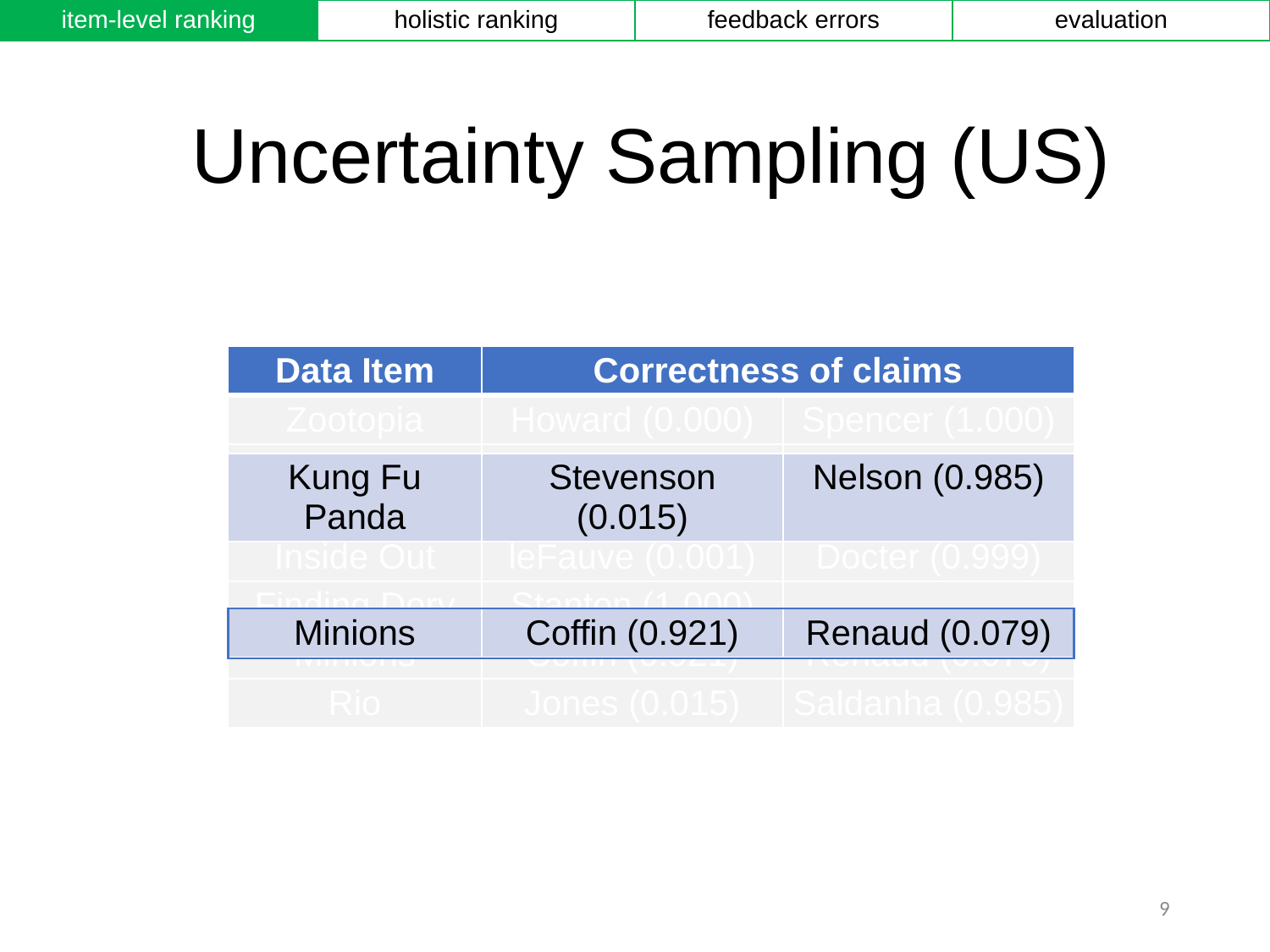

| item-level ranking | holistic ranking | feedback errors | evaluation |
| --- | --- | --- | --- |
# Uncertainty Sampling (US)
|  |
| --- |
| Data Item | Correctness of claims |  |
| --- | --- | --- |
| Zootopia | Howard (0.000) | Spencer (1.000) |
| Kung Fu Panda | Stevenson (0.015) | Nelson (0.985) |
| Inside Out | leFauve (0.001) | Docter (0.999) |
| Finding Dory | Stanton (1.000) |  |
| Minions | Coffin (0.921) | Renaud (0.079) |
| Rio | Jones (0.015) | Saldanha (0.985) |
| Data Item | Correctness of claims |  |
| --- | --- | --- |
| Zootopia | Howard (0.000) | Spencer (1.000) |
| Kung Fu Panda | Stevenson (0.015) | Nelson (0.985) |
| Inside Out | leFauve (0.001) | Docter (0.999) |
| Finding Dory | Stanton (1.000) |  |
| Minions | Coffin (0.921) | Renaud (0.079) |
| Rio | Jones (0.015) | Saldanha (0.985) |
| Kung Fu Panda | Stevenson (0.015) | Nelson (0.985) |
| --- | --- | --- |
| Minions | Coffin (0.921) | Renaud (0.079) |
| --- | --- | --- |

9